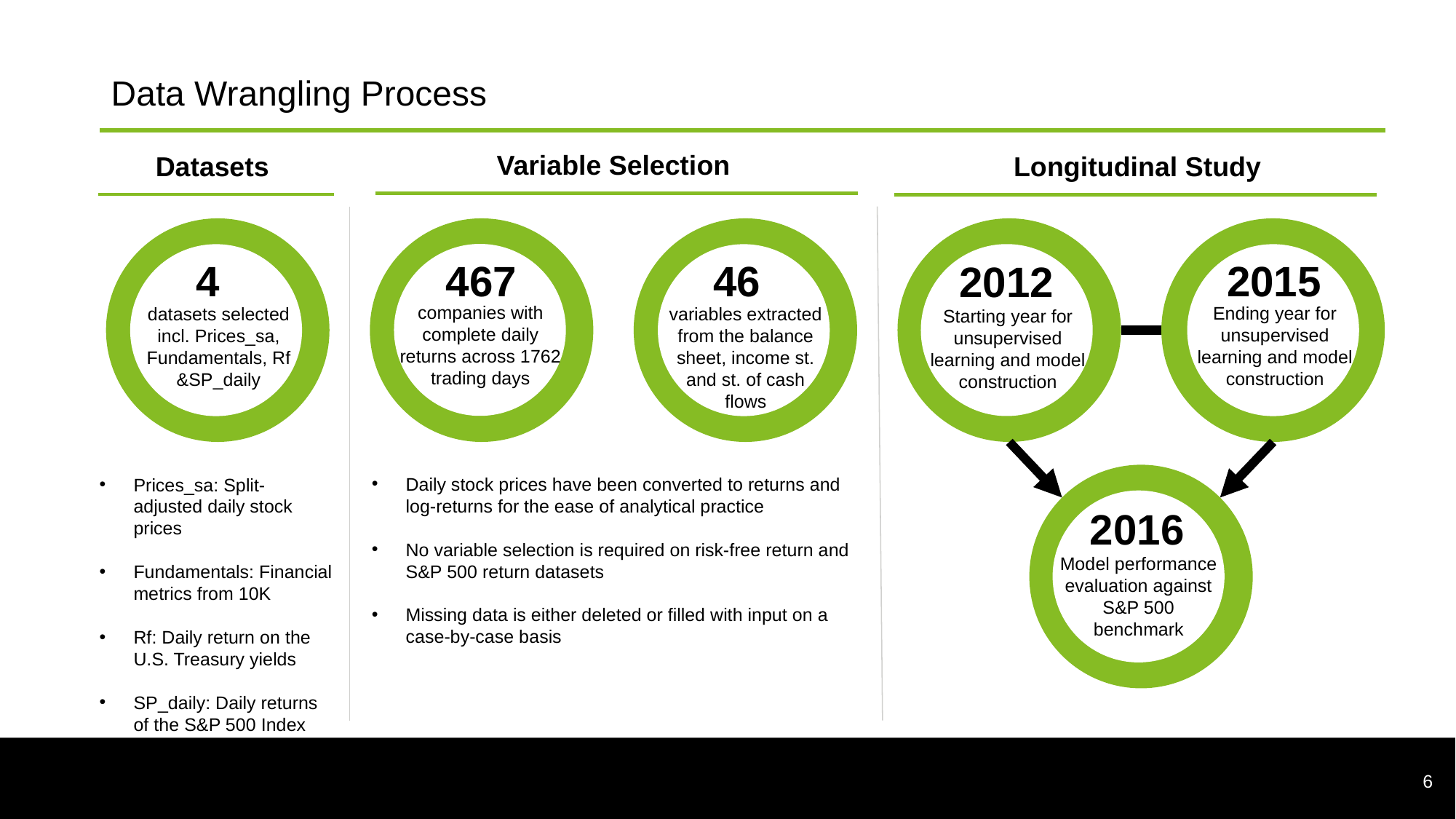

# Data Wrangling Process
Variable Selection
Datasets
Longitudinal Study

4
datasets selected incl. Prices_sa, Fundamentals, Rf &SP_daily

467
companies with complete daily returns across 1762 trading days

46
variables extracted from the balance sheet, income st. and st. of cash flows

2012

2015
Ending year for unsupervised learning and model construction

Starting year for unsupervised learning and model construction

Daily stock prices have been converted to returns and log-returns for the ease of analytical practice

No variable selection is required on risk-free return and S&P 500 return datasets

Missing data is either deleted or filled with input on a case-by-case basis

Prices_sa: Split-adjusted daily stock prices

Fundamentals: Financial metrics from 10K

Rf: Daily return on the U.S. Treasury yields

SP_daily: Daily returns of the S&P 500 Index

2016
Model performance evaluation against S&P 500 benchmark

6
6